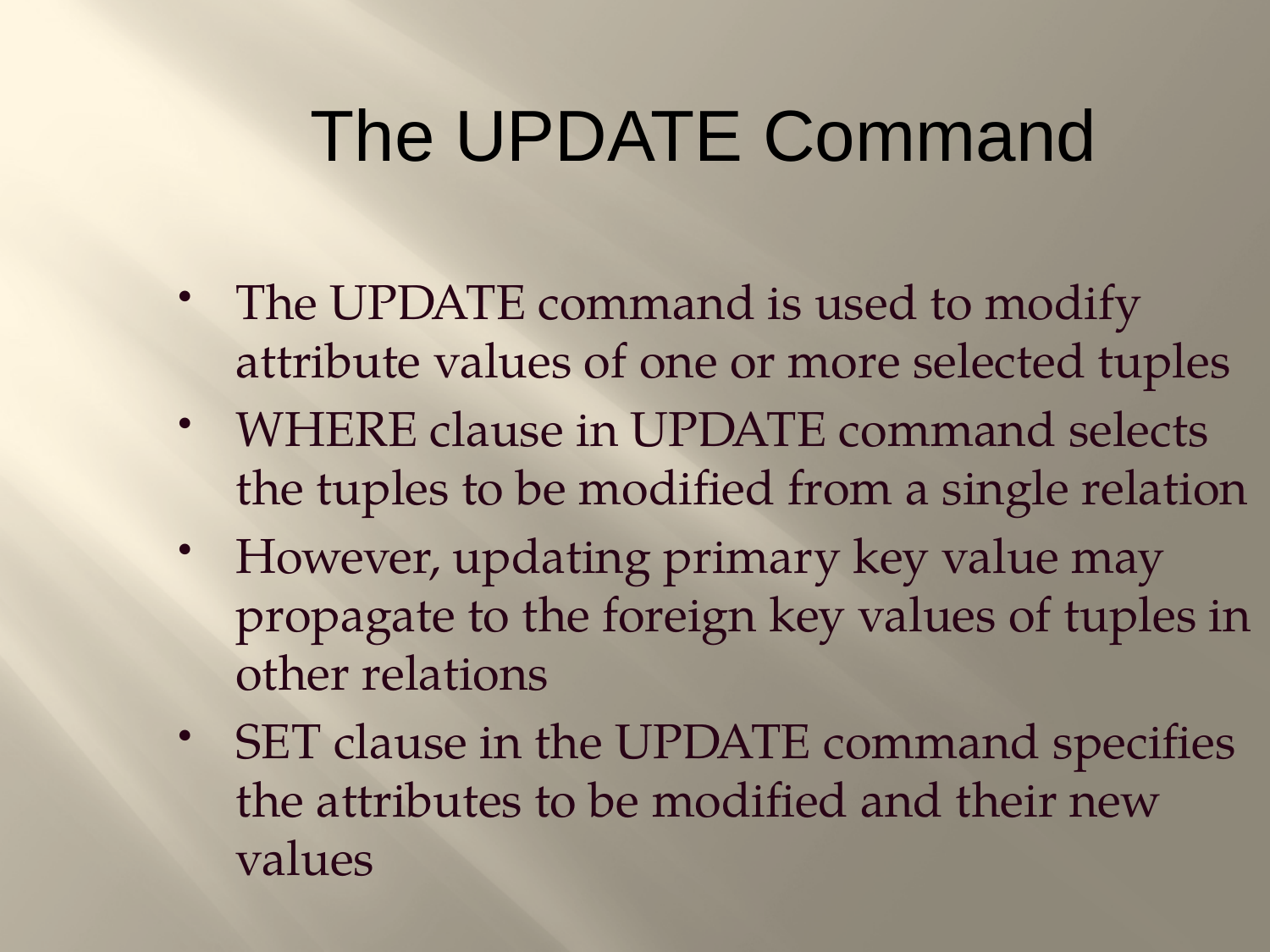

The UPDATE Command
The UPDATE command is used to modify attribute values of one or more selected tuples
WHERE clause in UPDATE command selects the tuples to be modified from a single relation
However, updating primary key value may propagate to the foreign key values of tuples in other relations
SET clause in the UPDATE command specifies the attributes to be modified and their new values